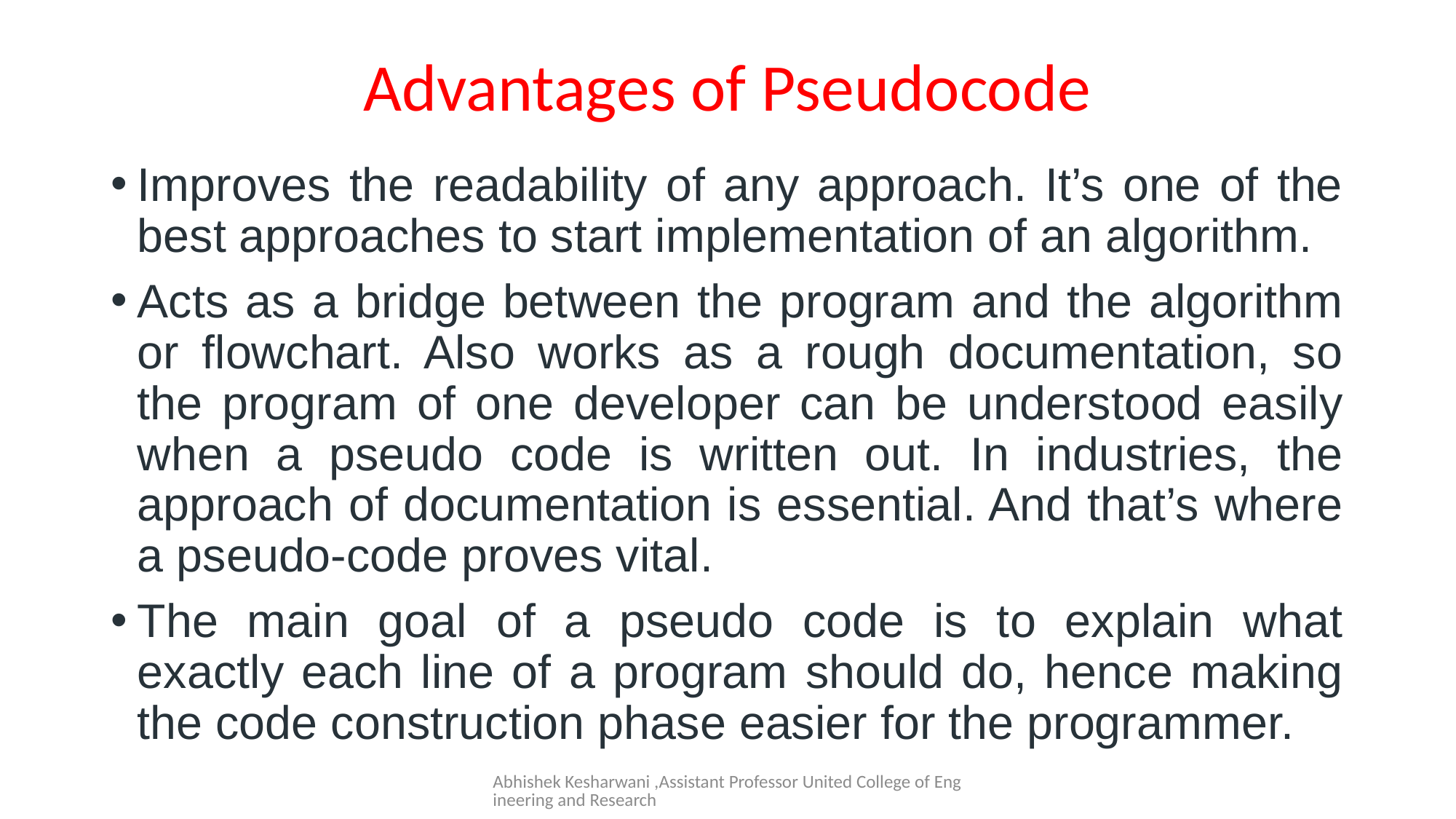

# Advantages of Pseudocode
Improves the readability of any approach. It’s one of the best approaches to start implementation of an algorithm.
Acts as a bridge between the program and the algorithm or flowchart. Also works as a rough documentation, so the program of one developer can be understood easily when a pseudo code is written out. In industries, the approach of documentation is essential. And that’s where a pseudo-code proves vital.
The main goal of a pseudo code is to explain what exactly each line of a program should do, hence making the code construction phase easier for the programmer.

Abhishek Kesharwani ,Assistant Professor United College of Engineering and Research